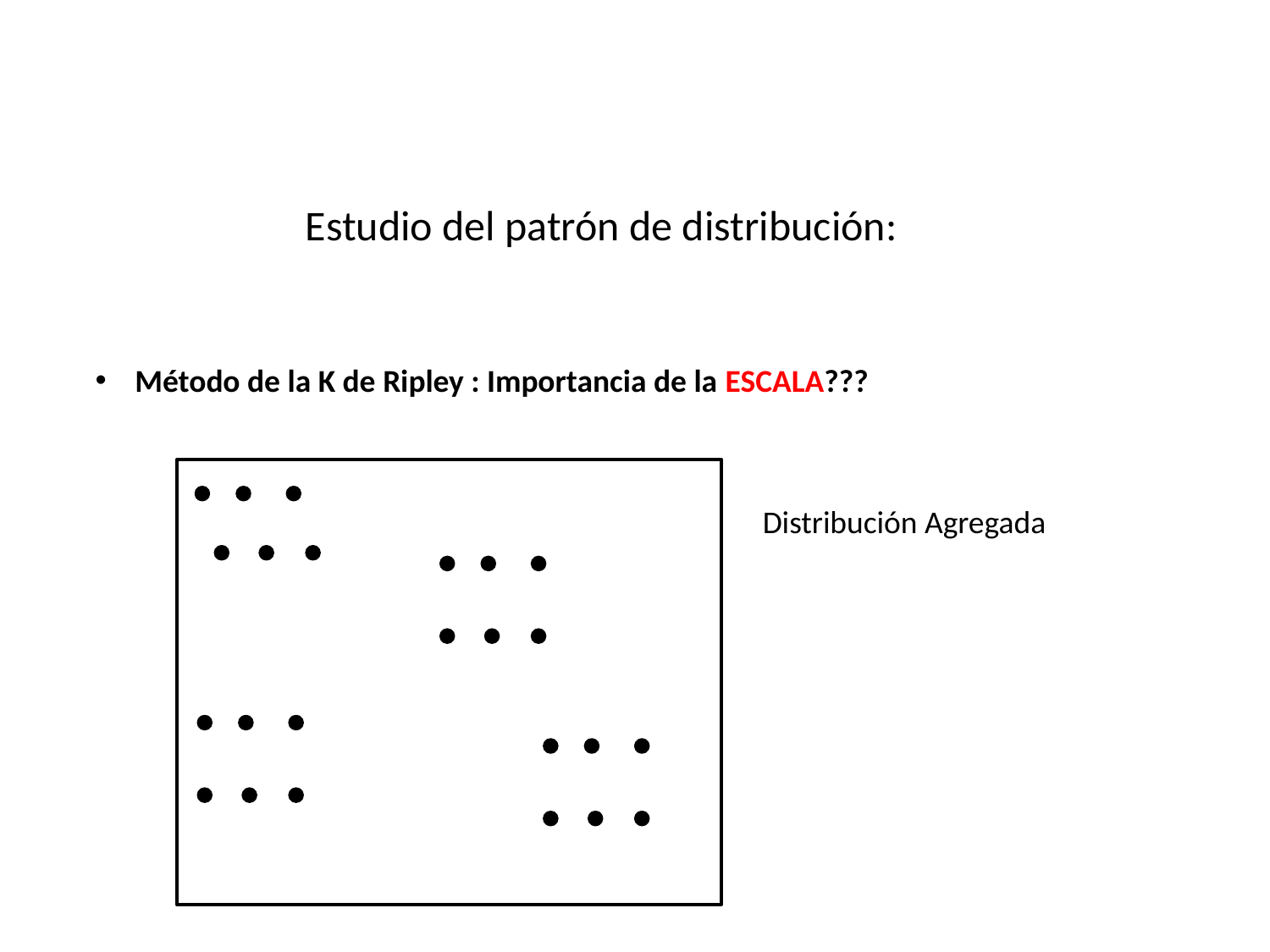

Estudio del patrón de distribución:
Método de la K de Ripley : Importancia de la ESCALA???

Distribución Agregada